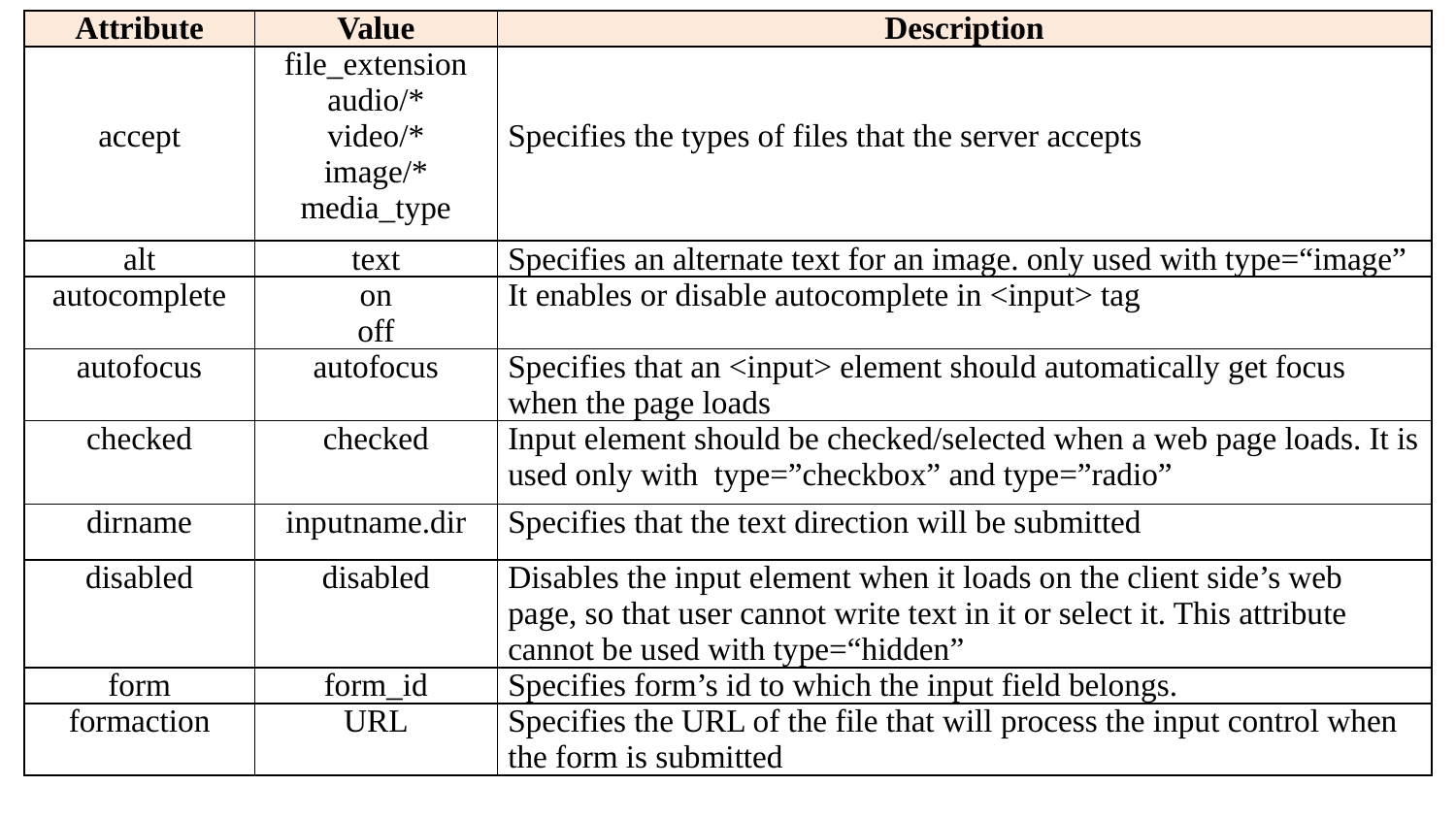

| Attribute | Value | Description |
| --- | --- | --- |
| accept | file\_extension audio/\* video/\* image/\* media\_type | Specifies the types of files that the server accepts |
| alt | text | Specifies an alternate text for an image. only used with type=“image” |
| autocomplete | on off | It enables or disable autocomplete in <input> tag |
| autofocus | autofocus | Specifies that an <input> element should automatically get focus when the page loads |
| checked | checked | Input element should be checked/selected when a web page loads. It is used only with type=”checkbox” and type=”radio” |
| dirname | inputname.dir | Specifies that the text direction will be submitted |
| disabled | disabled | Disables the input element when it loads on the client side’s web page, so that user cannot write text in it or select it. This attribute cannot be used with type=“hidden” |
| form | form\_id | Specifies form’s id to which the input field belongs. |
| formaction | URL | Specifies the URL of the file that will process the input control when the form is submitted |